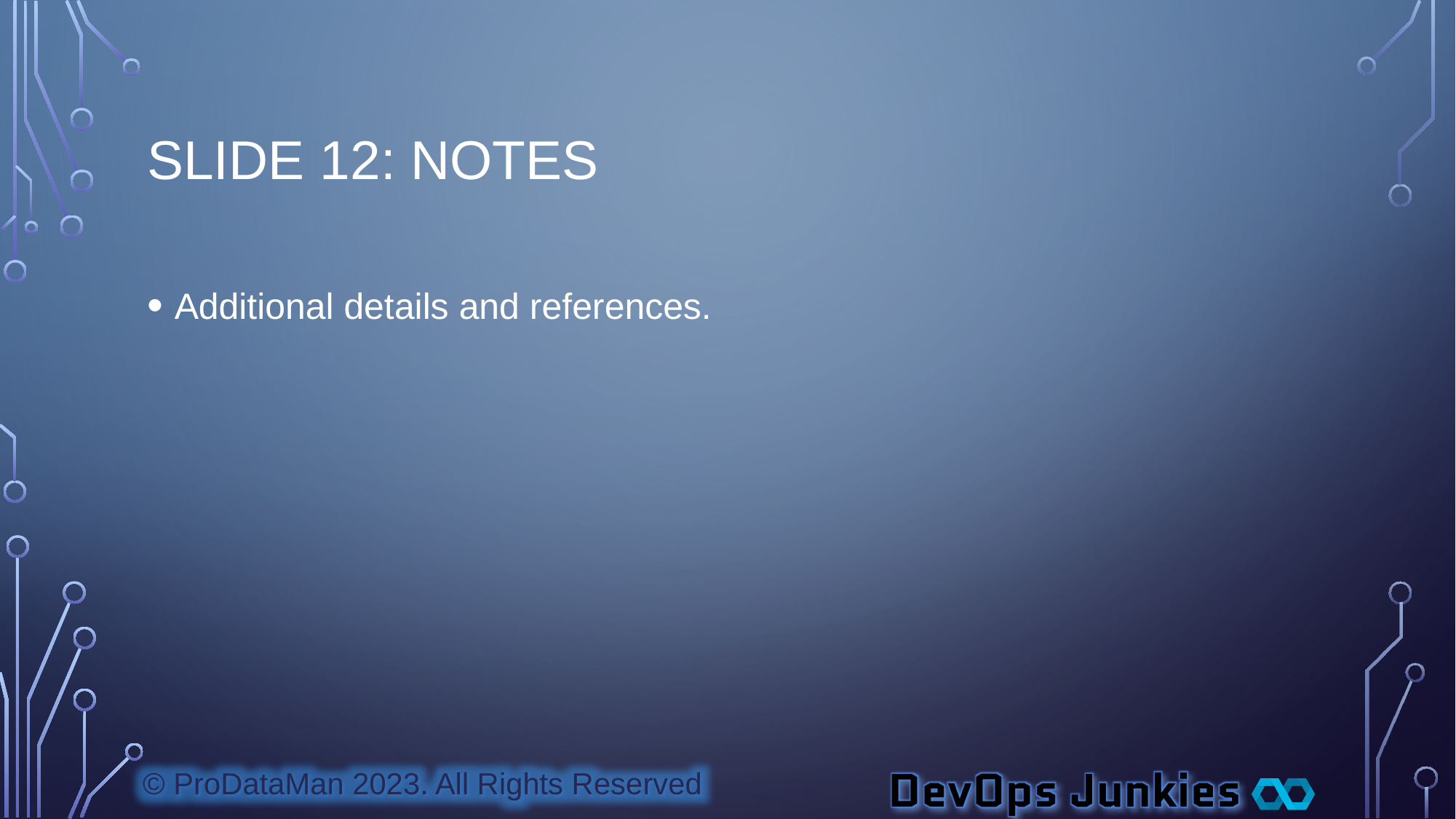

# Slide 12: Notes
Additional details and references.